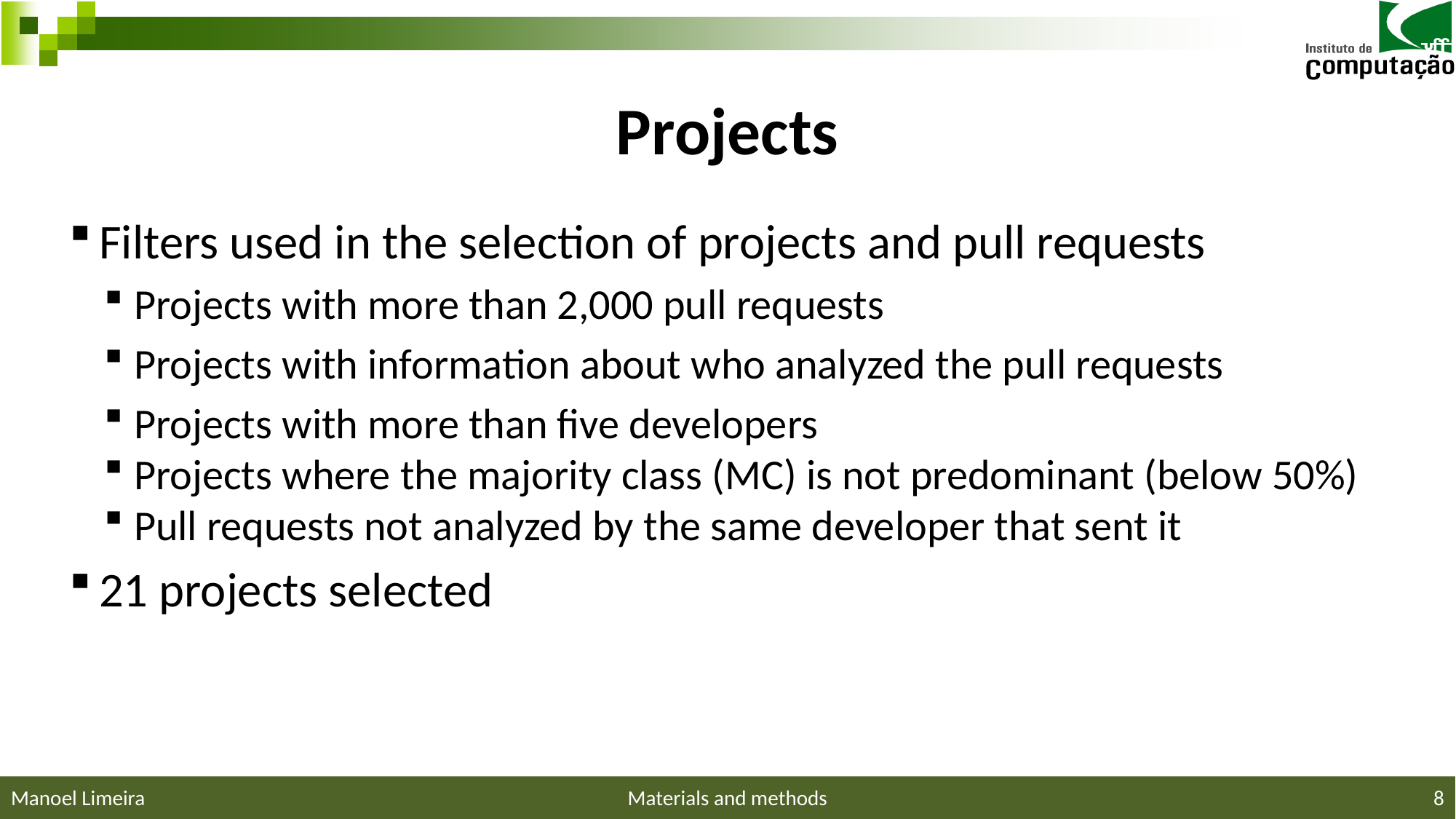

# Projects
Filters used in the selection of projects and pull requests
Projects with more than 2,000 pull requests
Projects with information about who analyzed the pull requests
Projects with more than five developers
Projects where the majority class (MC) is not predominant (below 50%)
Pull requests not analyzed by the same developer that sent it
21 projects selected
Manoel Limeira
Materials and methods
8